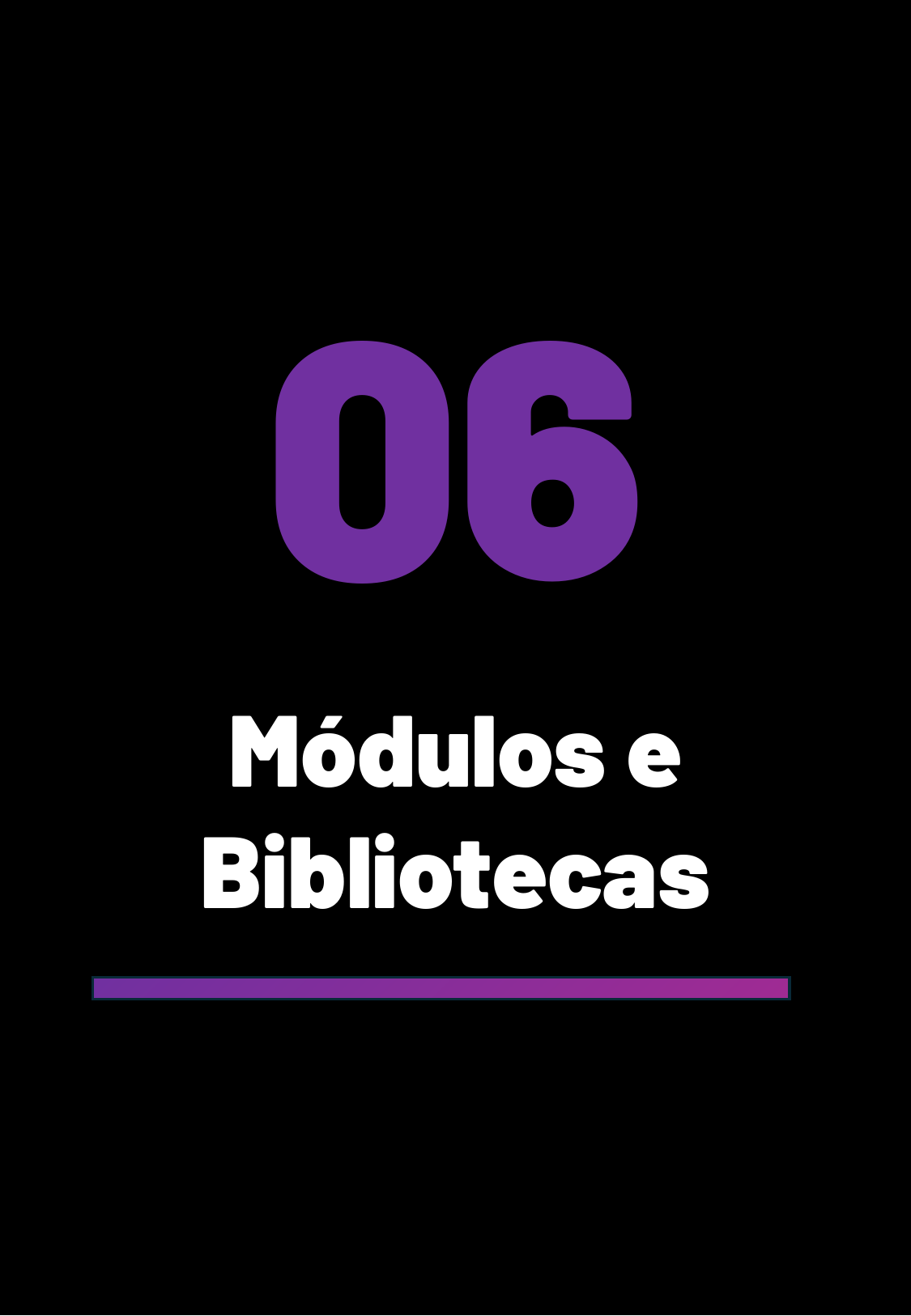

#
06

Módulos e Bibliotecas

COMANDOS PYTHON PARA FEITICEIROS - ALAN AMBROZIO
16